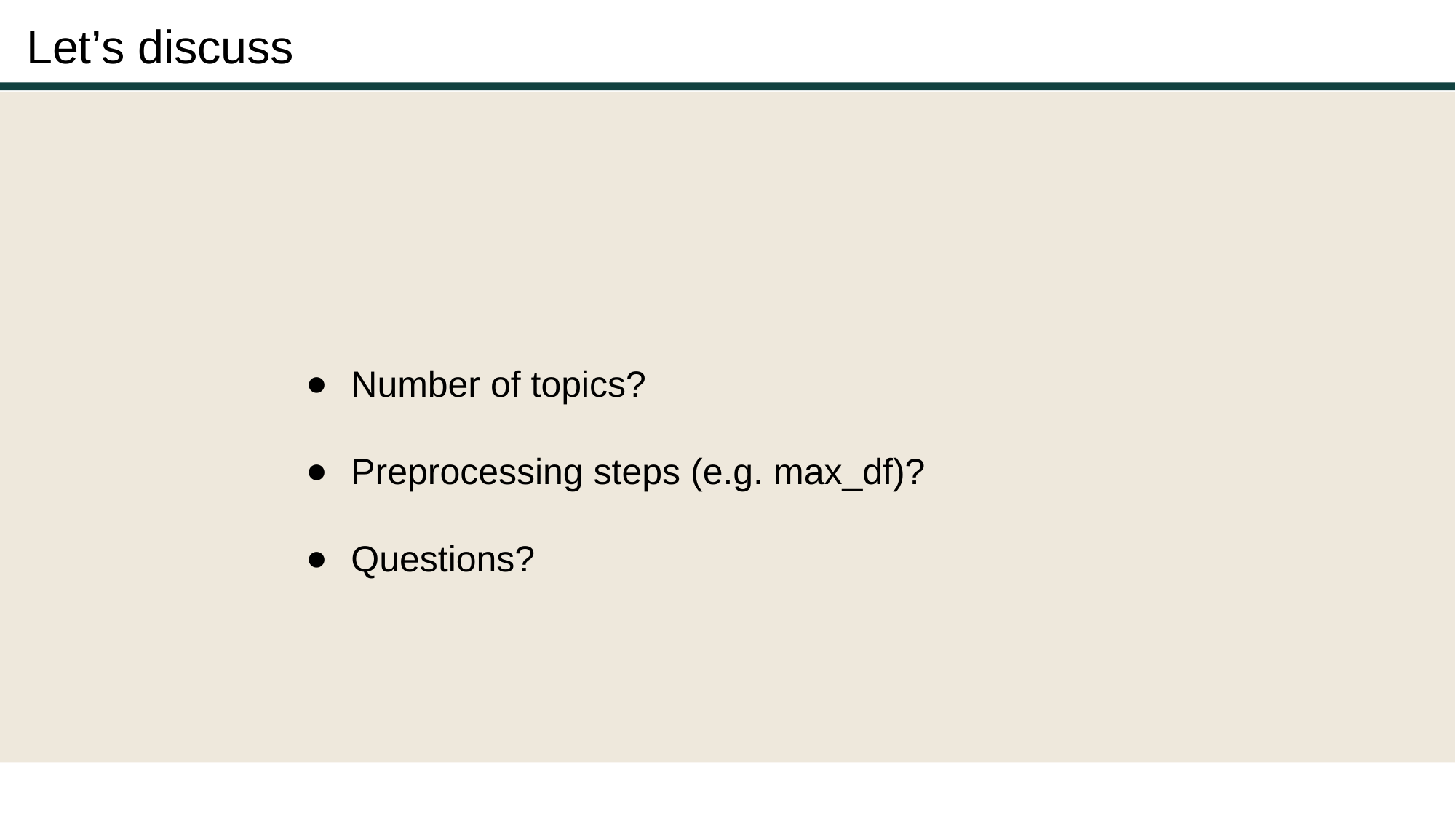

Let’s discuss

Number of topics?
Preprocessing steps (e.g. max_df)?
Questions?